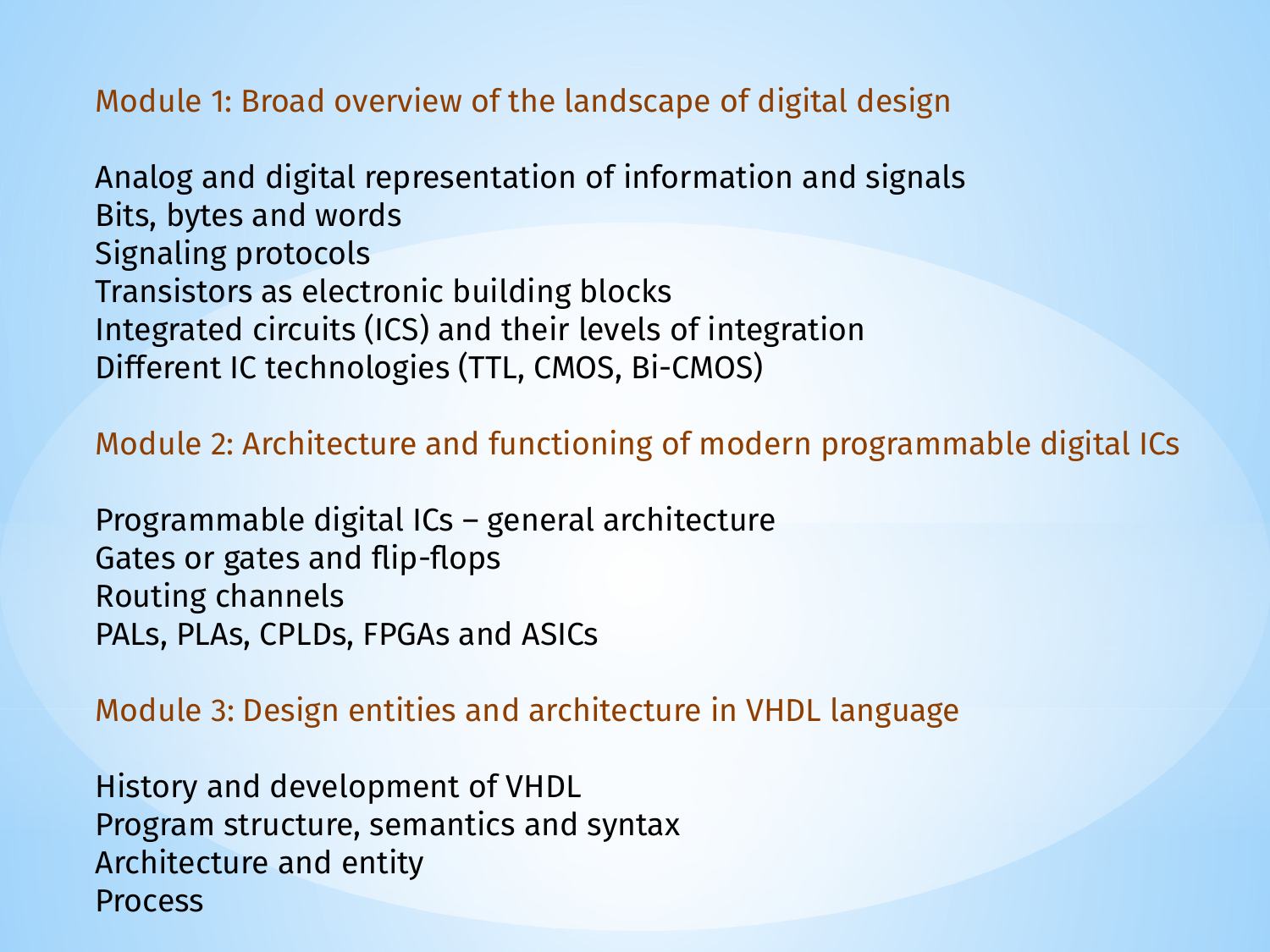

Module 1: Broad overview of the landscape of digital design

Analog and digital representation of information and signals
Bits, bytes and words
Signaling protocols
Transistors as electronic building blocks
Integrated circuits (ICS) and their levels of integration
Different IC technologies (TTL, CMOS, Bi-CMOS)

Module 2: Architecture and functioning of modern programmable digital ICs

Programmable digital ICs – general architecture
Gates or gates and flip-flops
Routing channels
PALs, PLAs, CPLDs, FPGAs and ASICs

Module 3: Design entities and architecture in VHDL language

History and development of VHDL
Program structure, semantics and syntax
Architecture and entity
Process